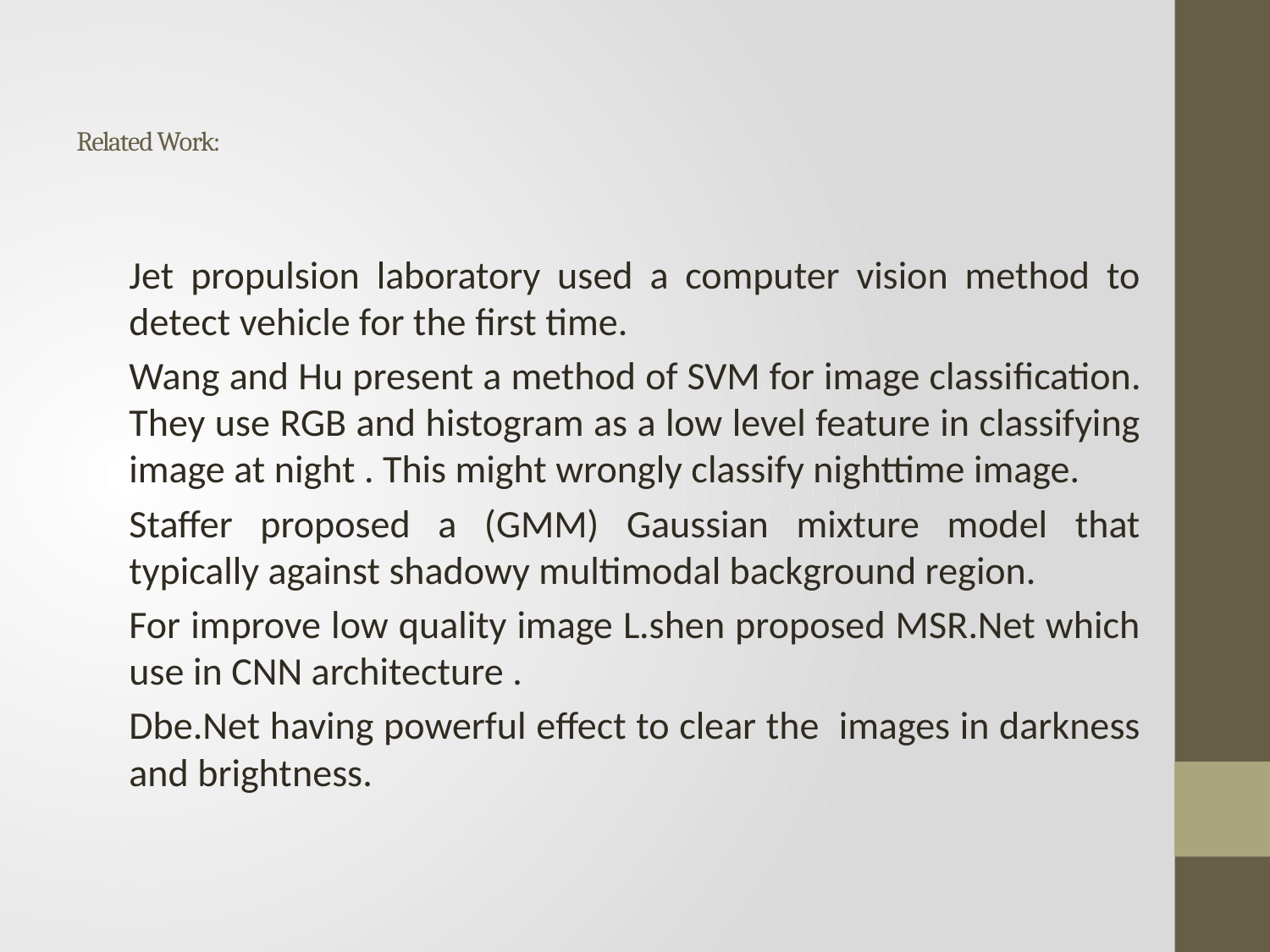

# Related Work:
Jet propulsion laboratory used a computer vision method to detect vehicle for the first time.
Wang and Hu present a method of SVM for image classification. They use RGB and histogram as a low level feature in classifying image at night . This might wrongly classify nighttime image.
Staffer proposed a (GMM) Gaussian mixture model that typically against shadowy multimodal background region.
For improve low quality image L.shen proposed MSR.Net which use in CNN architecture .
Dbe.Net having powerful effect to clear the  images in darkness and brightness.